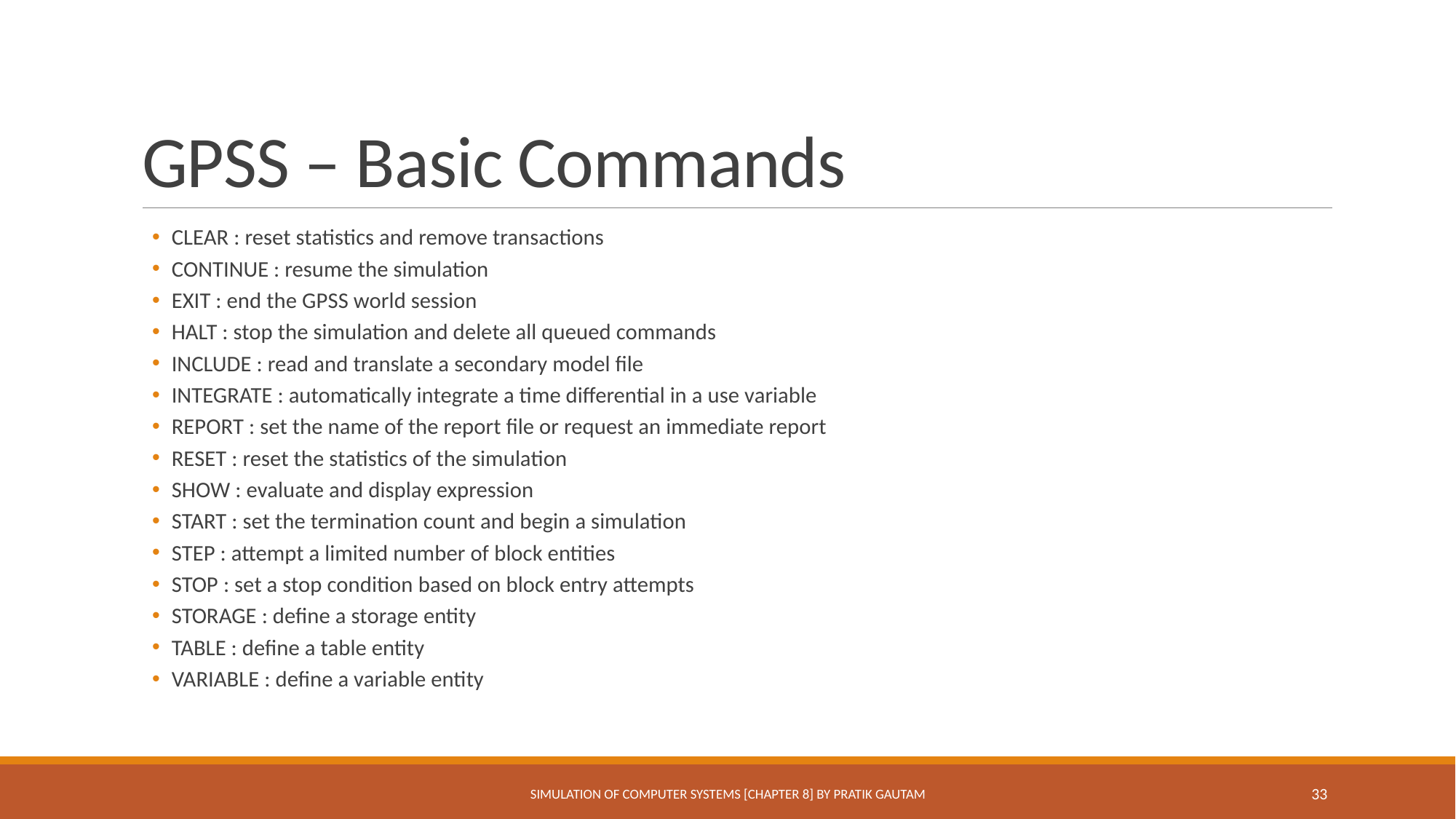

# GPSS – Basic Commands
CLEAR : reset statistics and remove transactions
CONTINUE : resume the simulation
EXIT : end the GPSS world session
HALT : stop the simulation and delete all queued commands
INCLUDE : read and translate a secondary model file
INTEGRATE : automatically integrate a time differential in a use variable
REPORT : set the name of the report file or request an immediate report
RESET : reset the statistics of the simulation
SHOW : evaluate and display expression
START : set the termination count and begin a simulation
STEP : attempt a limited number of block entities
STOP : set a stop condition based on block entry attempts
STORAGE : define a storage entity
TABLE : define a table entity
VARIABLE : define a variable entity
Simulation of Computer Systems [Chapter 8] By Pratik Gautam
33